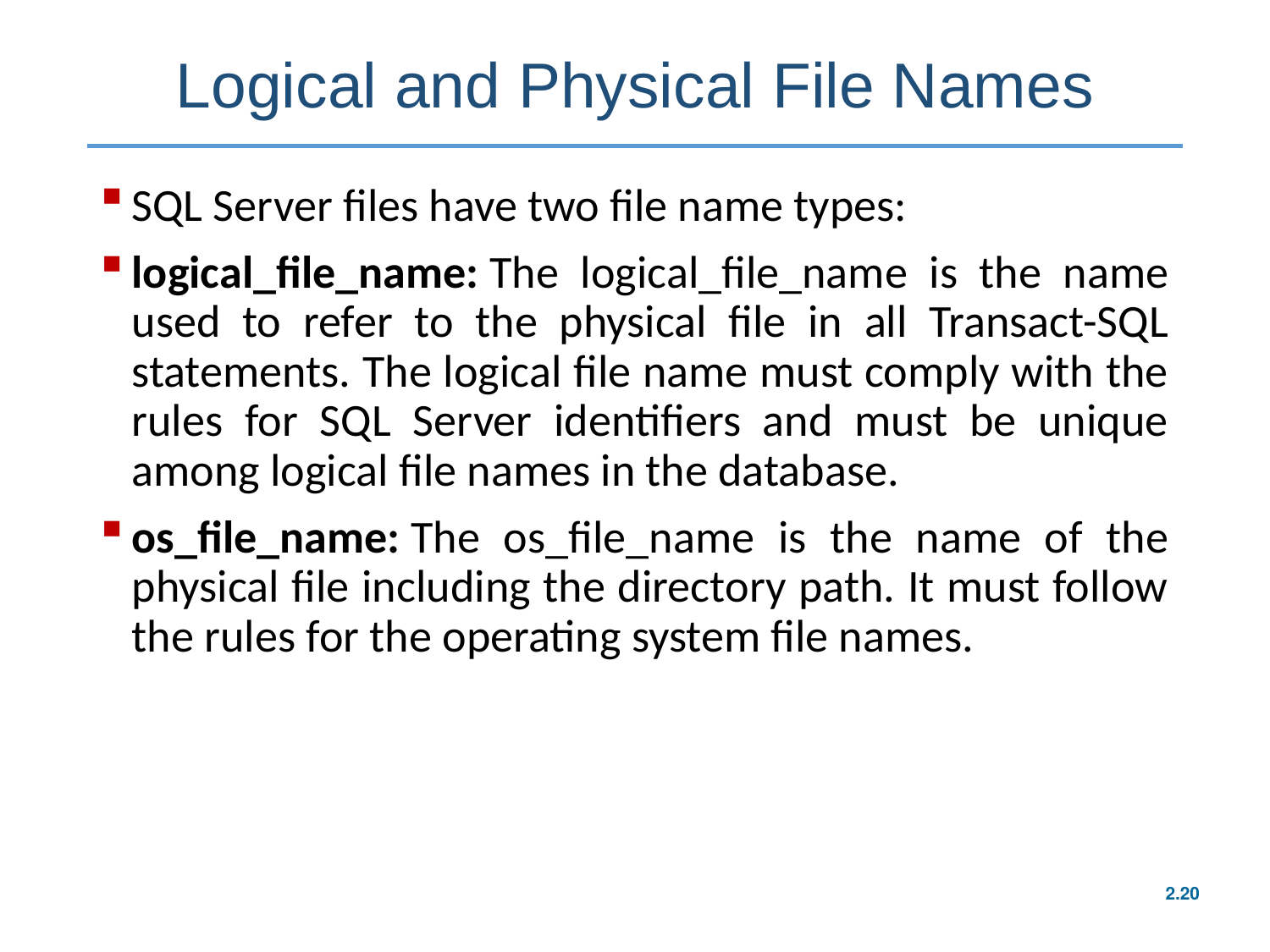

# Logical and Physical File Names
SQL Server files have two file name types:
logical_file_name: The logical_file_name is the name used to refer to the physical file in all Transact-SQL statements. The logical file name must comply with the rules for SQL Server identifiers and must be unique among logical file names in the database.
os_file_name: The os_file_name is the name of the physical file including the directory path. It must follow the rules for the operating system file names.